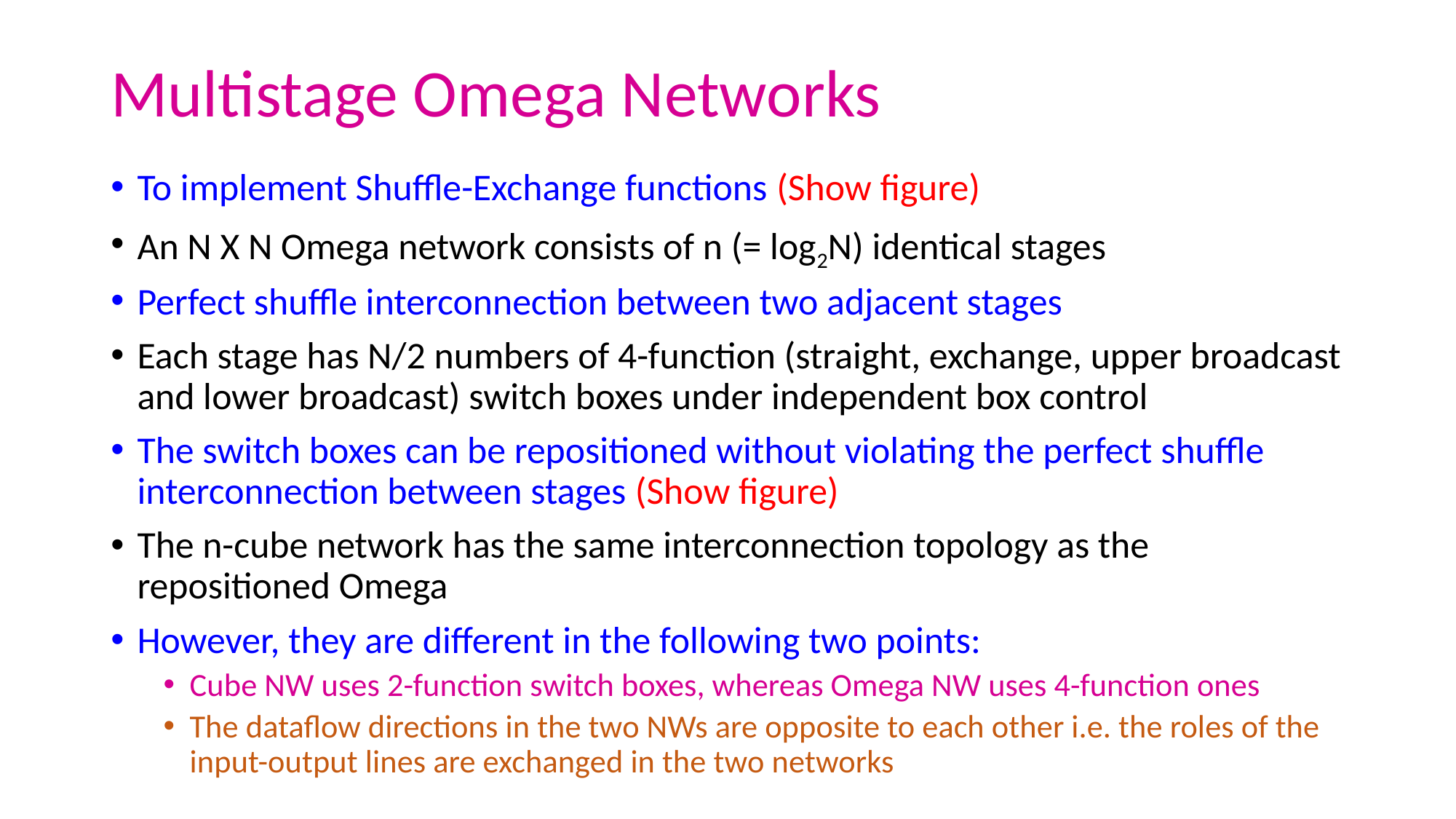

# Multistage Omega Networks
To implement Shuffle-Exchange functions (Show figure)
An N X N Omega network consists of n (= log2N) identical stages
Perfect shuffle interconnection between two adjacent stages
Each stage has N/2 numbers of 4-function (straight, exchange, upper broadcast and lower broadcast) switch boxes under independent box control
The switch boxes can be repositioned without violating the perfect shuffle interconnection between stages (Show figure)
The n-cube network has the same interconnection topology as the repositioned Omega
However, they are different in the following two points:
Cube NW uses 2-function switch boxes, whereas Omega NW uses 4-function ones
The dataflow directions in the two NWs are opposite to each other i.e. the roles of the input-output lines are exchanged in the two networks